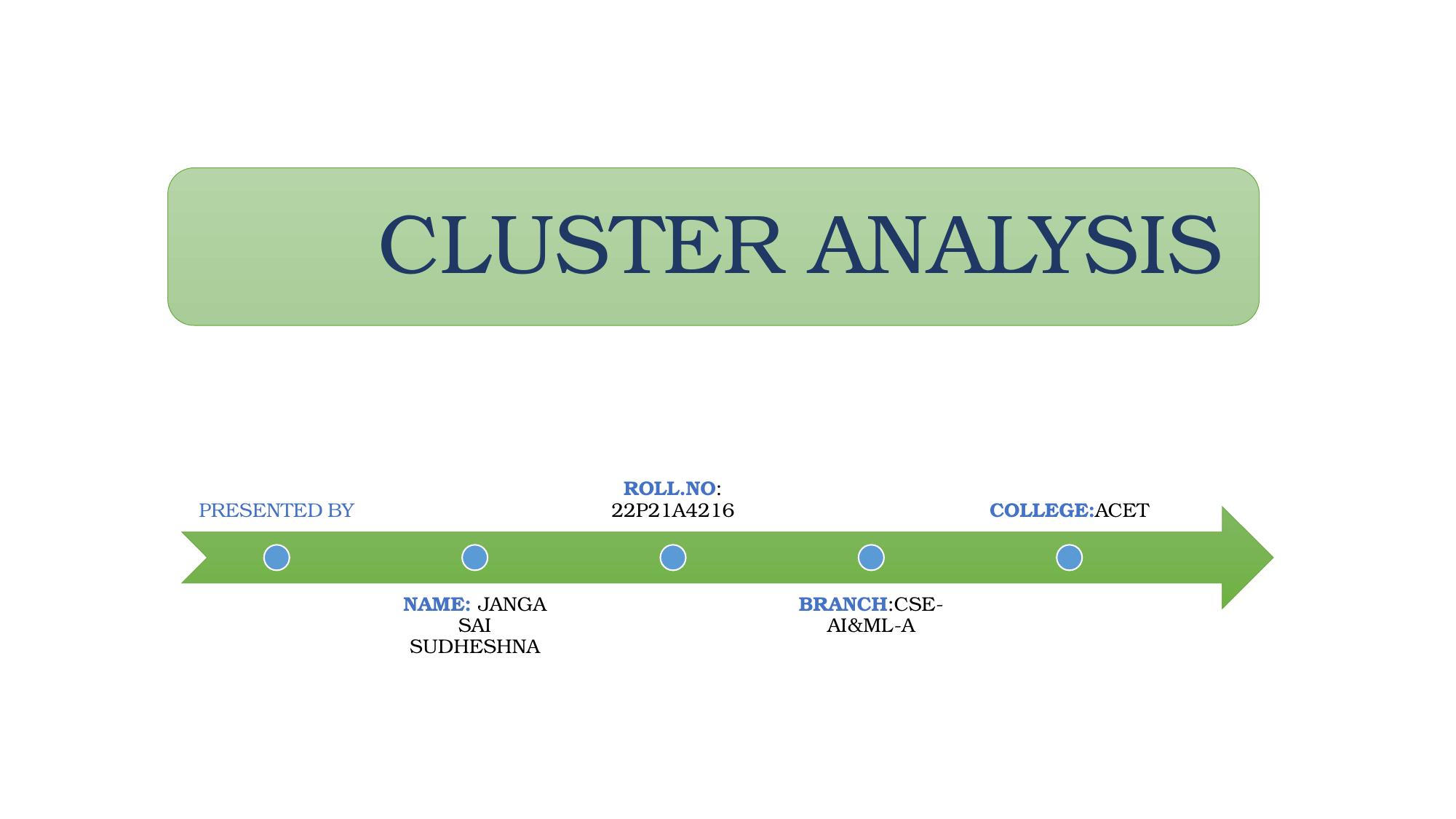

CLUSTER ANALYSIS
PRESENTED BY
NAME: JANGA SAI SUDHESHNA
ROLL.NO: 22P21A4216
BRANCH:CSE-AI&ML-A
COLLEGE:ACET